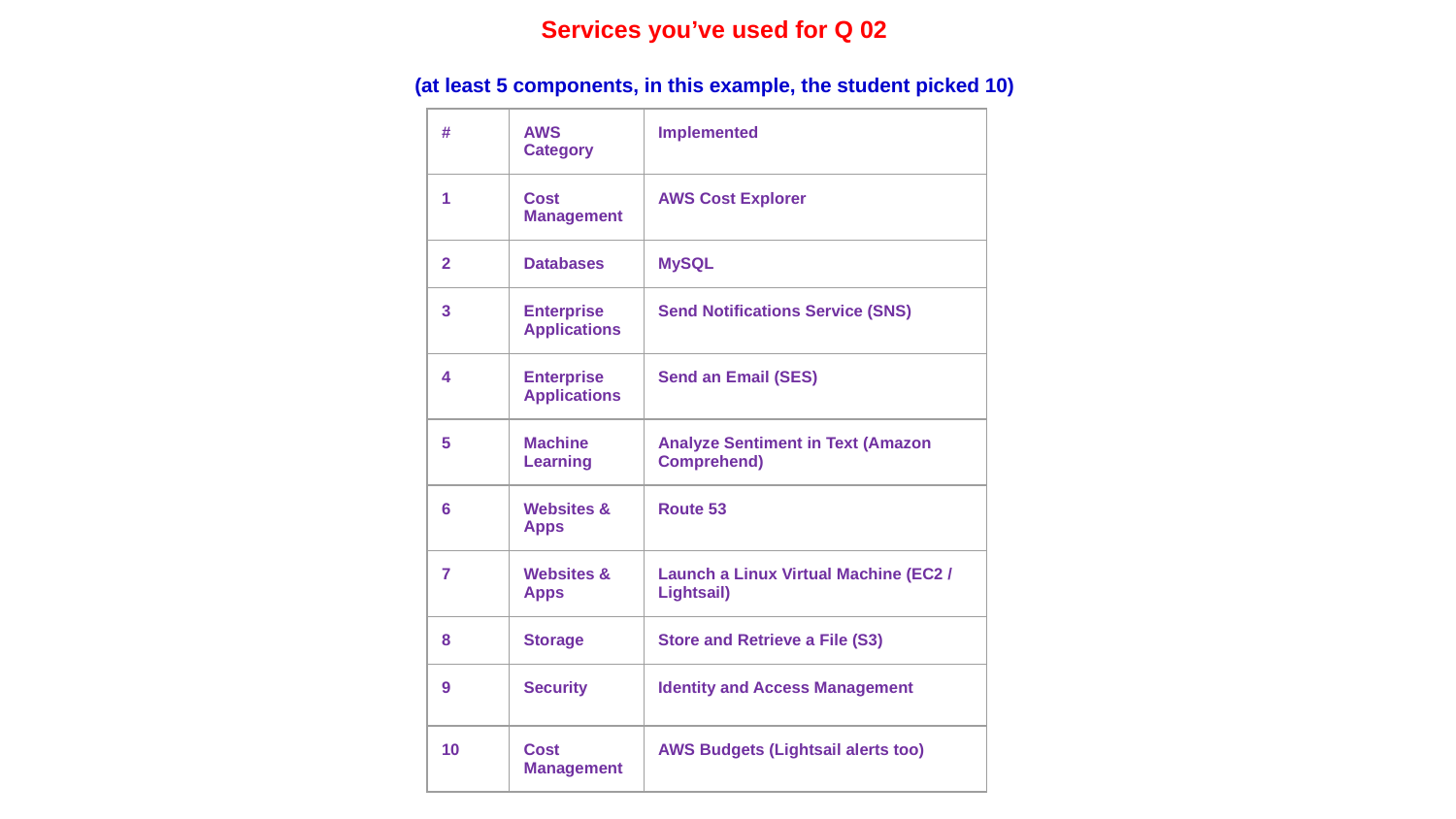

Services you’ve used for Q 02

(at least 5 components, in this example, the student picked 10)
| # | AWS Category | Implemented |
| --- | --- | --- |
| 1 | Cost Management | AWS Cost Explorer |
| 2 | Databases | MySQL |
| 3 | Enterprise Applications | Send Notifications Service (SNS) |
| 4 | Enterprise Applications | Send an Email (SES) |
| 5 | Machine Learning | Analyze Sentiment in Text (Amazon Comprehend) |
| 6 | Websites & Apps | Route 53 |
| 7 | Websites & Apps | Launch a Linux Virtual Machine (EC2 / Lightsail) |
| 8 | Storage | Store and Retrieve a File (S3) |
| 9 | Security | Identity and Access Management |
| 10 | Cost Management | AWS Budgets (Lightsail alerts too) |